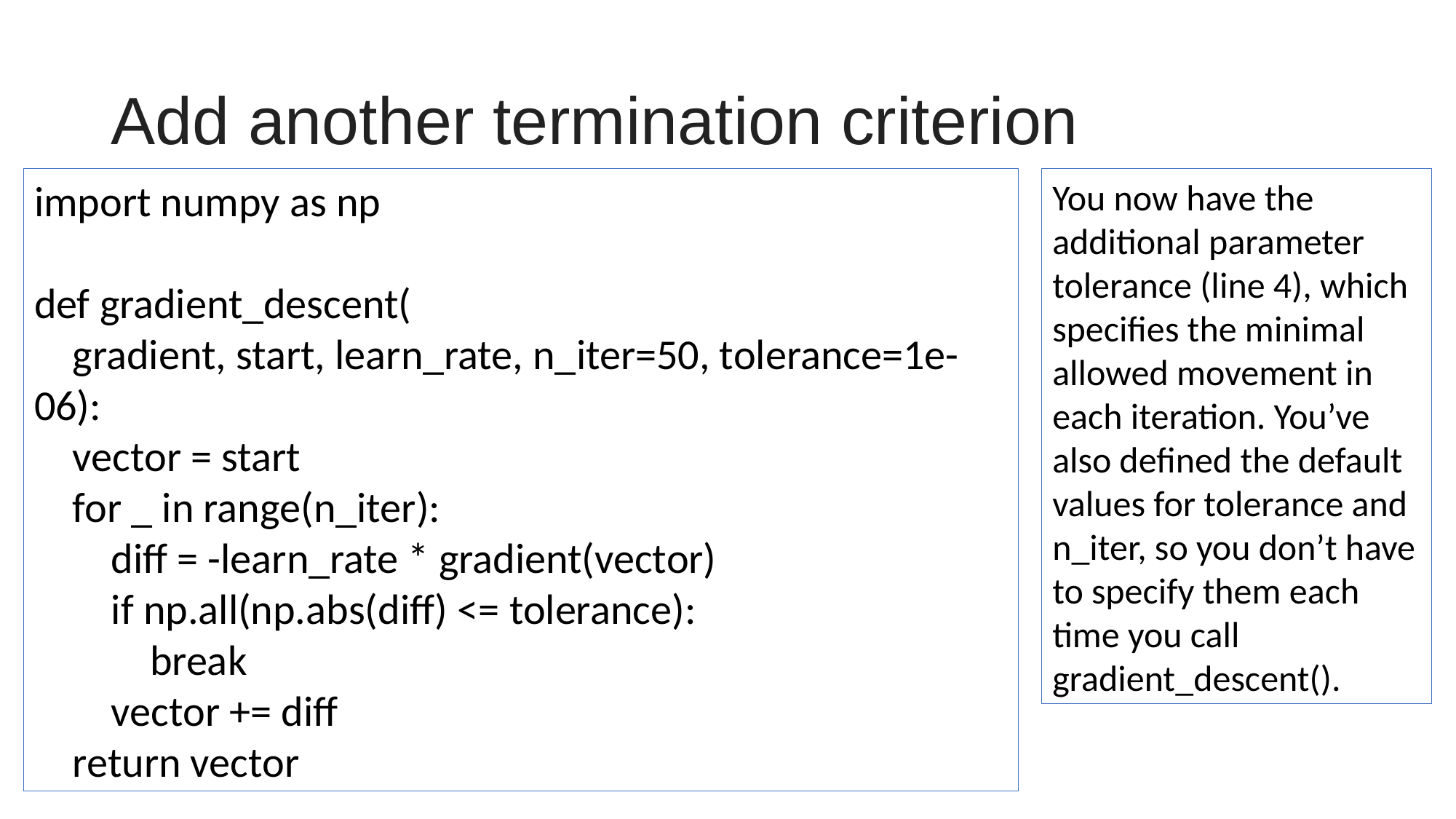

# Add another termination criterion
import numpy as np

def gradient_descent(
    gradient, start, learn_rate, n_iter=50, tolerance=1e-06):
    vector = start
    for _ in range(n_iter):
        diff = -learn_rate * gradient(vector)
        if np.all(np.abs(diff) <= tolerance):
            break
        vector += diff
    return vector
You now have the additional parameter tolerance (line 4), which specifies the minimal allowed movement in each iteration. You’ve also defined the default values for tolerance and n_iter, so you don’t have to specify them each time you call gradient_descent().